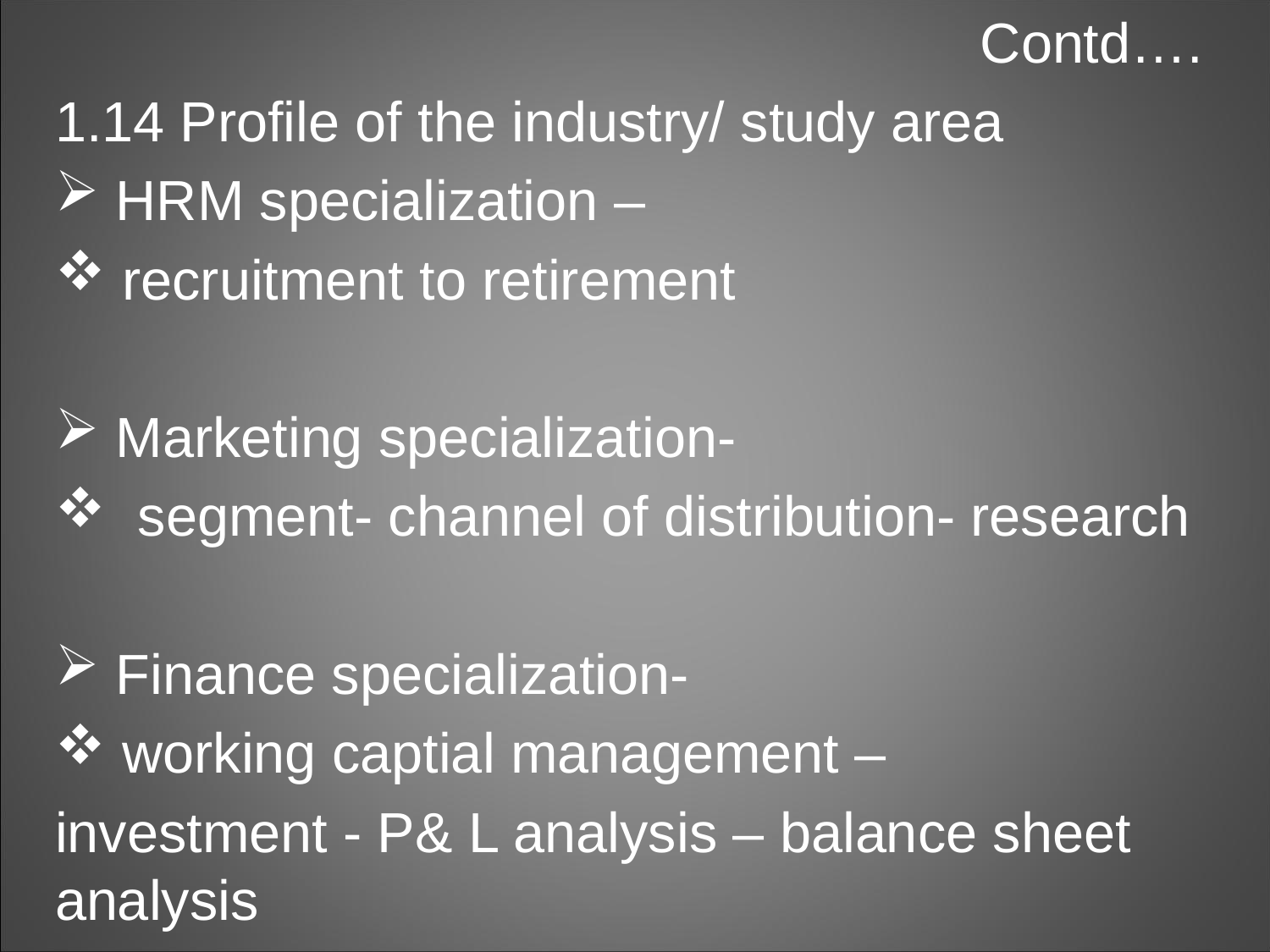

Contd….
1.14 Profile of the industry/ study area
 HRM specialization –
 recruitment to retirement

 Marketing specialization-
  segment- channel of distribution- research

 Finance specialization-
 working captial management –
investment - P& L analysis – balance sheet analysis